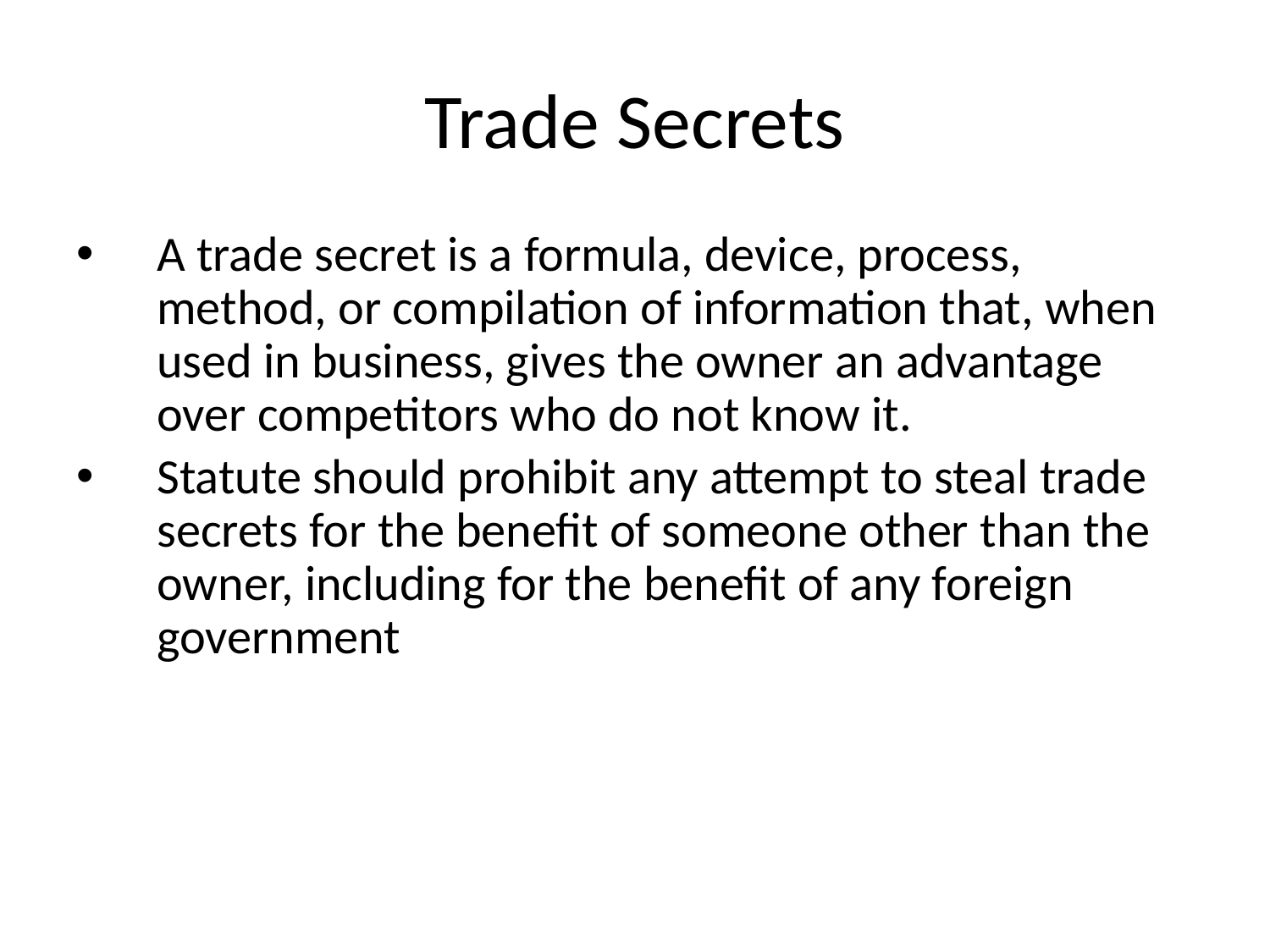

# Trade Secrets
A trade secret is a formula, device, process, method, or compilation of information that, when used in business, gives the owner an advantage over competitors who do not know it.
Statute should prohibit any attempt to steal trade secrets for the benefit of someone other than the owner, including for the benefit of any foreign government